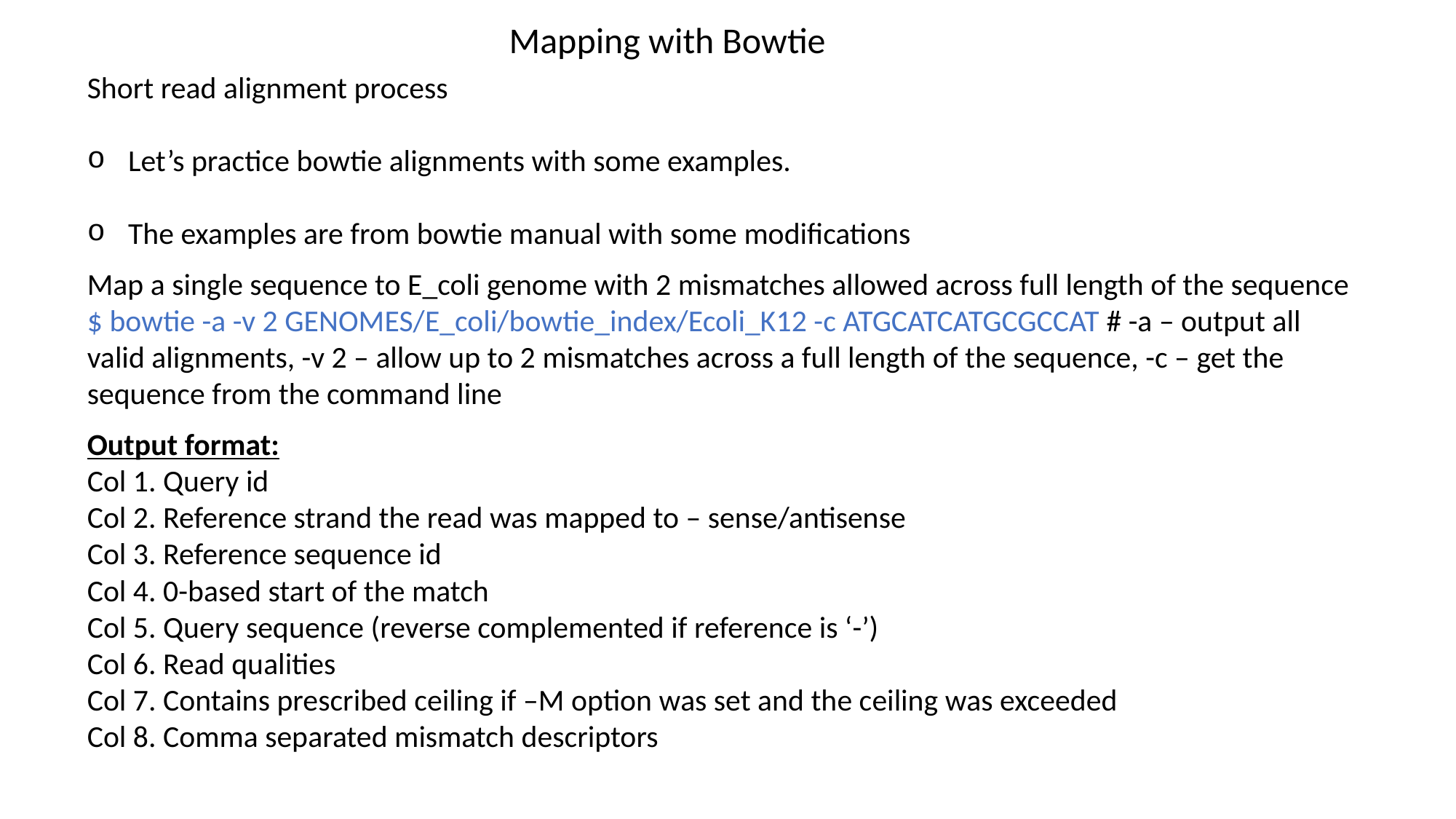

Mapping with Bowtie

Short read alignment process

Let’s practice bowtie alignments with some examples.

The examples are from bowtie manual with some modifications

Map a single sequence to E_coli genome with 2 mismatches allowed across full length of the sequence
$ bowtie -a -v 2 GENOMES/E_coli/bowtie_index/Ecoli_K12 -c ATGCATCATGCGCCAT # -a – output all valid alignments, -v 2 – allow up to 2 mismatches across a full length of the sequence, -c – get the sequence from the command line

Output format:
Col 1. Query id
Col 2. Reference strand the read was mapped to – sense/antisense
Col 3. Reference sequence id
Col 4. 0-based start of the match
Col 5. Query sequence (reverse complemented if reference is ‘-’)
Col 6. Read qualities
Col 7. Contains prescribed ceiling if –M option was set and the ceiling was exceeded
Col 8. Comma separated mismatch descriptors